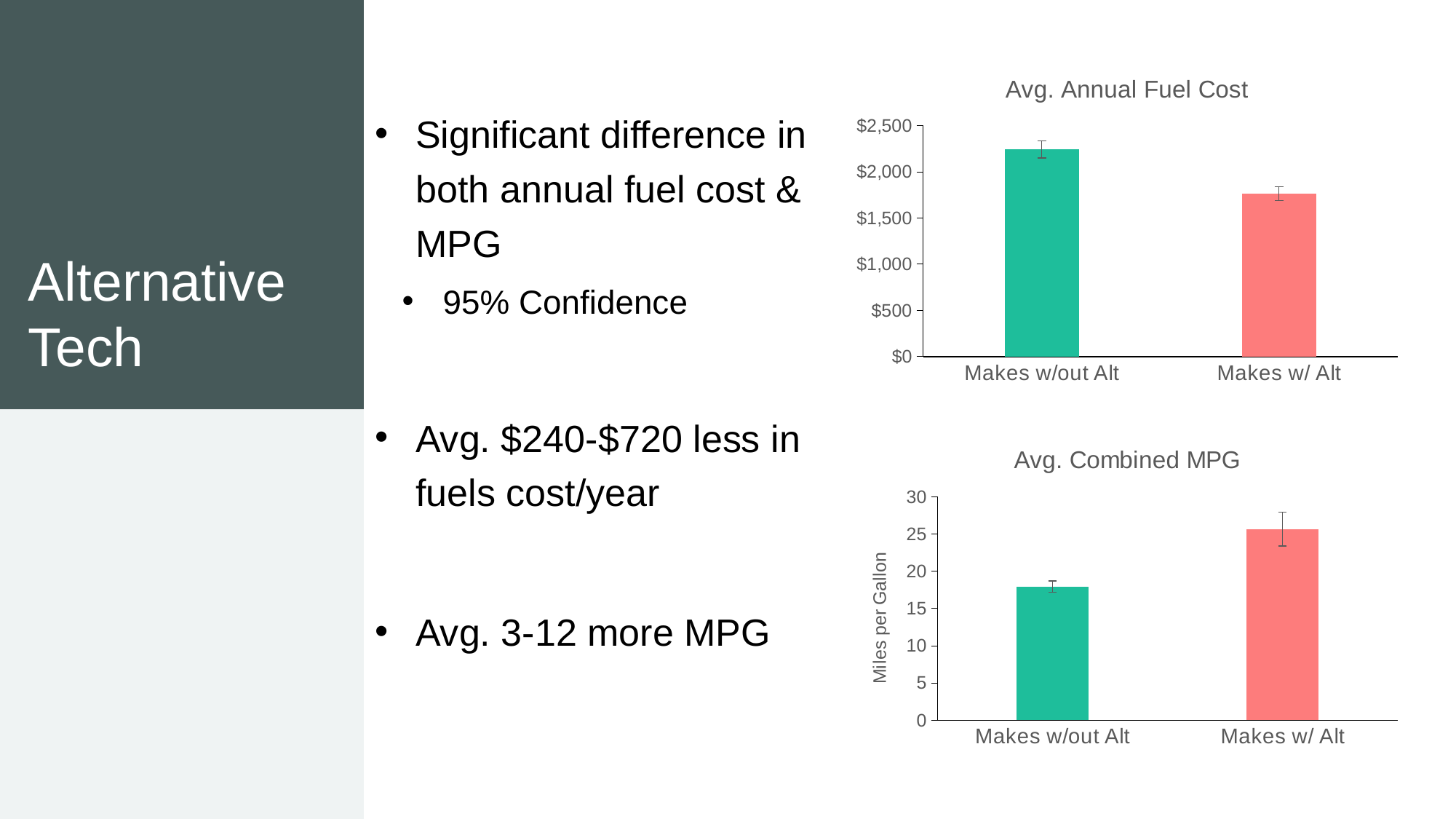

Significant difference in both annual fuel cost & MPG
95% Confidence

Avg. $240-$720 less in fuels cost/year

Avg. 3-12 more MPG

# Alternative Tech

### Chart: Avg. Annual Fuel Cost

| Category |  |
|---|---|
| Makes w/out Alt | 2244.3788907399635 |
| Makes w/ Alt | 1765.6100917031013 |

### Chart: Avg. Combined MPG

| Category |  |
|---|---|
| Makes w/out Alt | 17.944551663027987 |
| Makes w/ Alt | 25.67081036074676 |